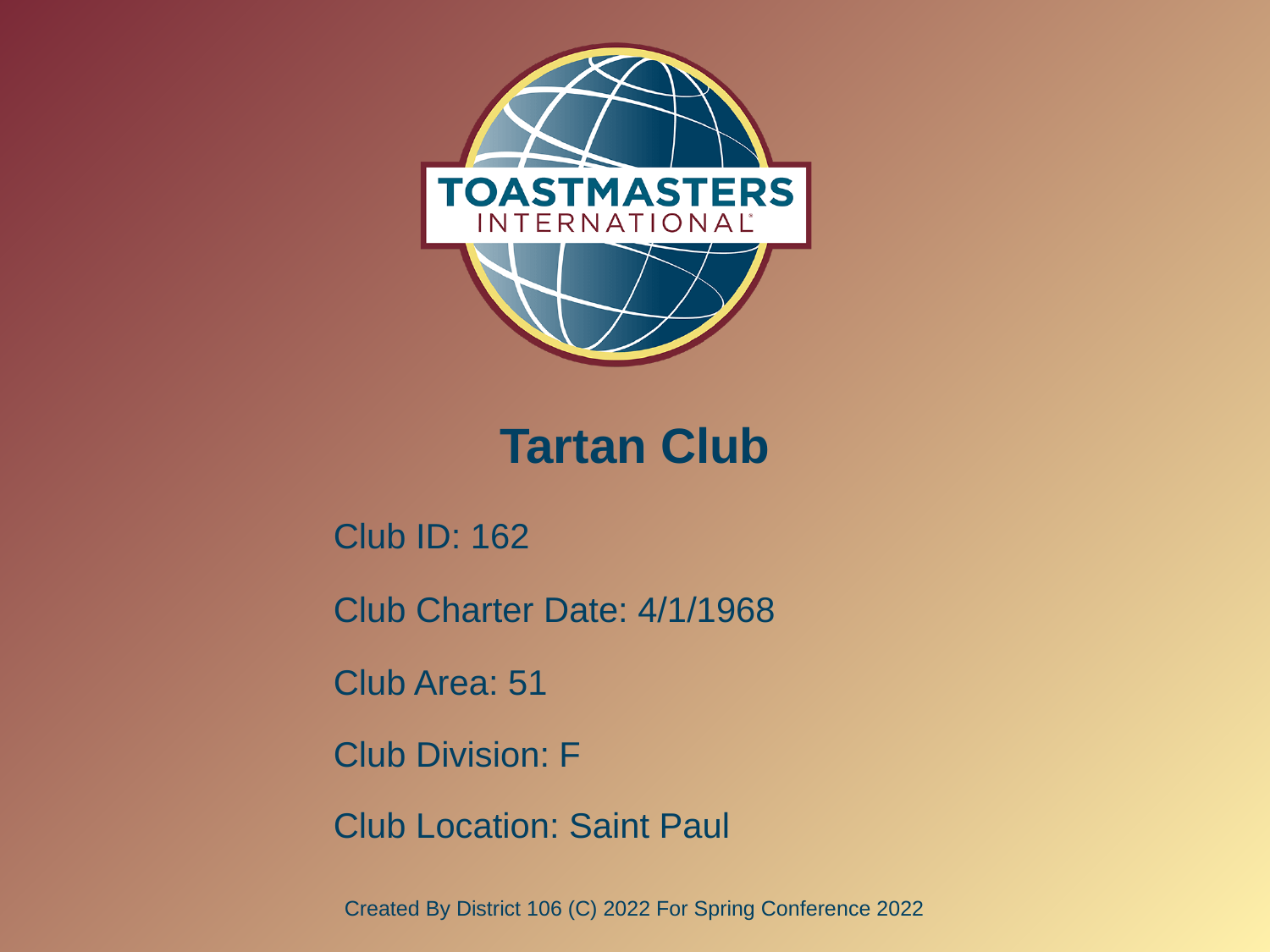

# Tartan Club
Club ID: 162
Club Charter Date: 4/1/1968
Club Area: 51
Club Division: F
Club Location: Saint Paul
Created By District 106 (C) 2022 For Spring Conference 2022